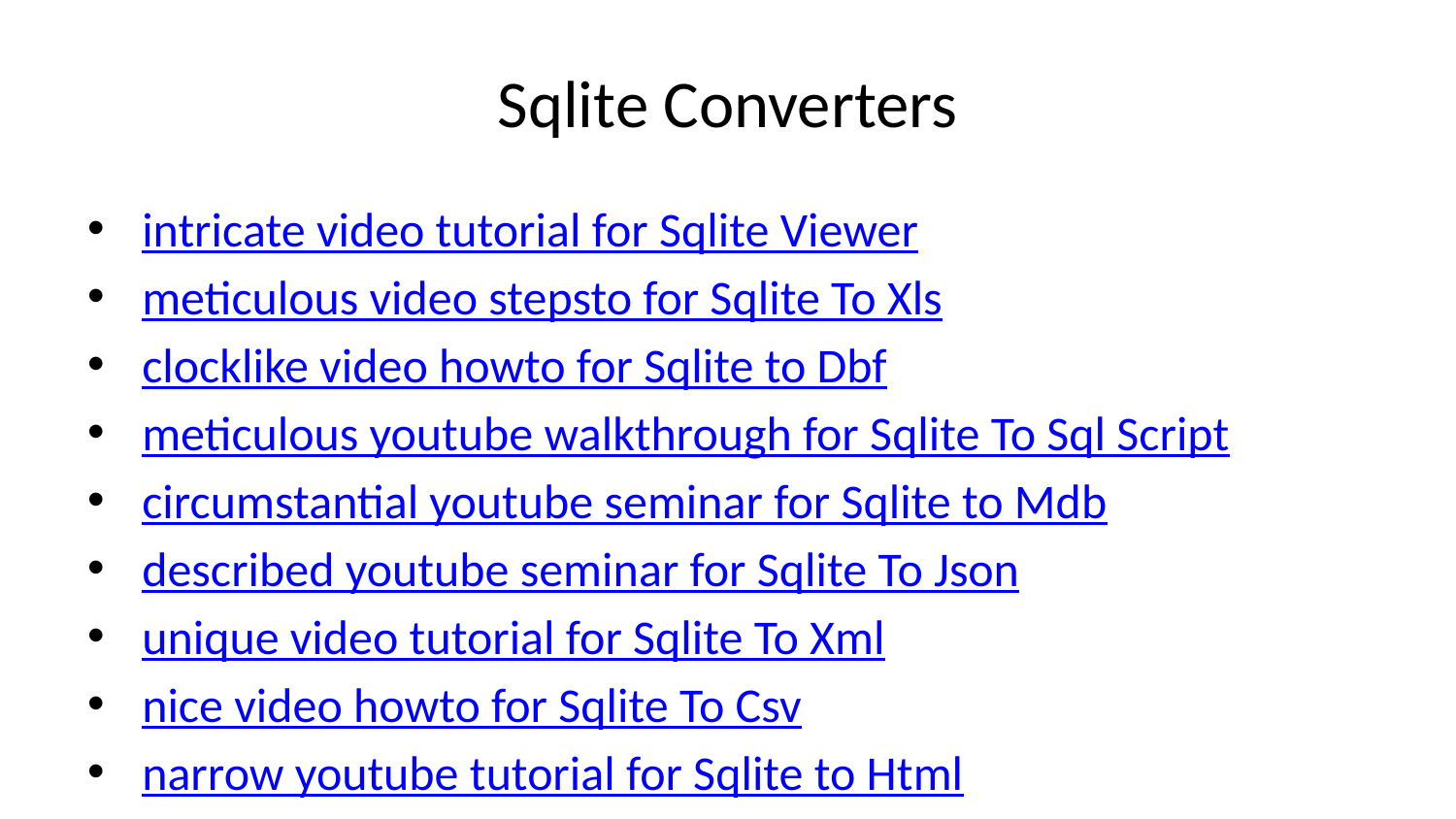

# Sqlite Converters
intricate video tutorial for Sqlite Viewer
meticulous video stepsto for Sqlite To Xls
clocklike video howto for Sqlite to Dbf
meticulous youtube walkthrough for Sqlite To Sql Script
circumstantial youtube seminar for Sqlite to Mdb
described youtube seminar for Sqlite To Json
unique video tutorial for Sqlite To Xml
nice video howto for Sqlite To Csv
narrow youtube tutorial for Sqlite to Html
precise video guide for Sqlite To Excel
absolute video lesson for Sqlite to Pdf
elaborate youtube lesson for Sqlite Schema To Markdown
exhaustive youtube tutorial for Sqlite Schema To Word
accurate video seminar for Sqlite Schema To Excel
elaborated video seminar for Sqlite To Text
amplified video lesson for Sqlite To Tsv
complete youtube stepsto for Sqlite To Tab
exact youtube guide for Sqlite To Yaml